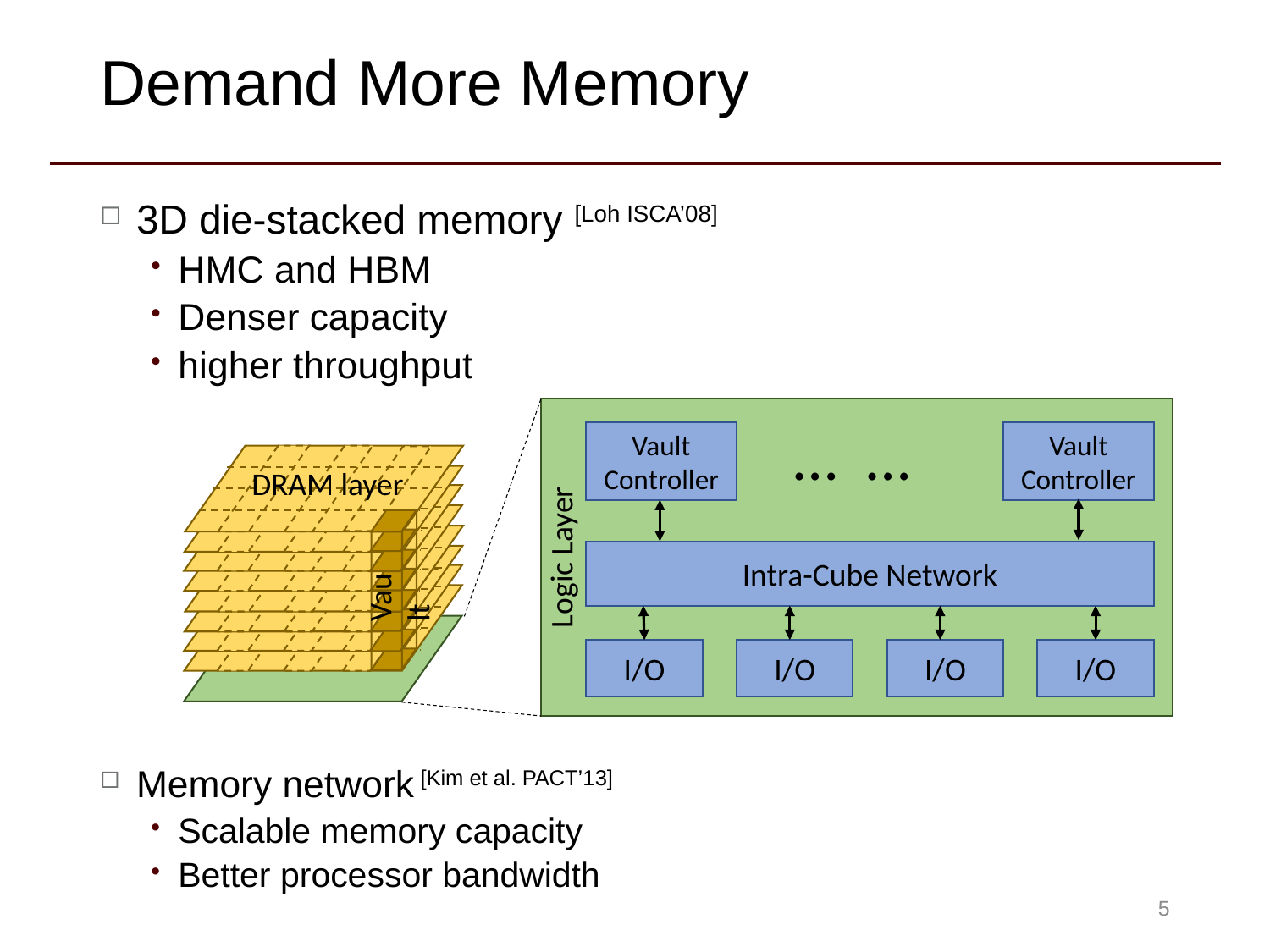

# Demand More Memory
3D die-stacked memory [Loh ISCA’08]
HMC and HBM
Denser capacity
higher throughput

Memory network [Kim et al. PACT’13]
Scalable memory capacity
Better processor bandwidth

…  …
Vault Controller
Vault Controller
Logic Layer
Intra-Cube Network
I/O
I/O
I/O
I/O

DRAM layer

Vault

5